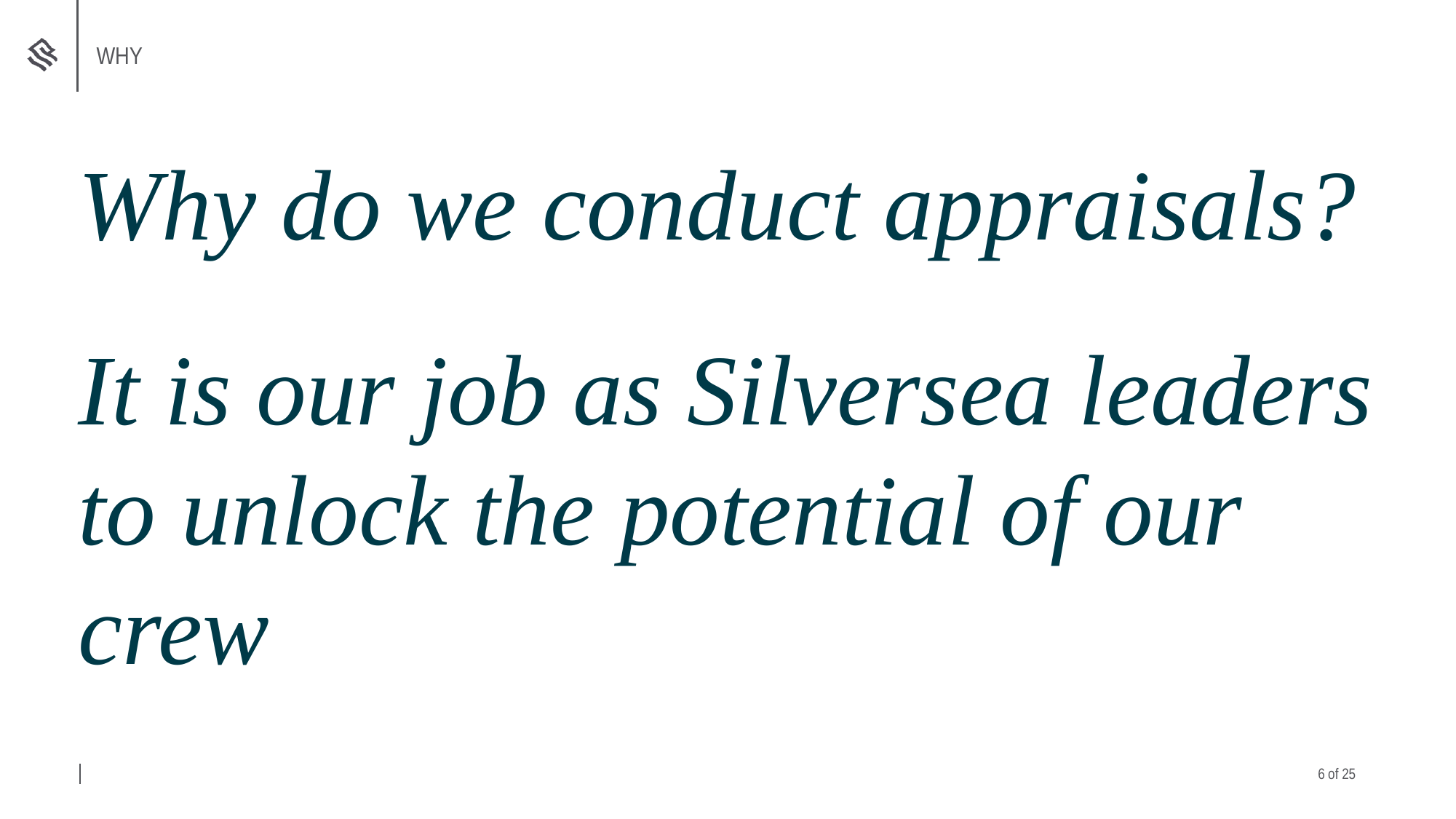

WHY
Why do we conduct appraisals?
It is our job as Silversea leaders to unlock the potential of our crew
6 of 25